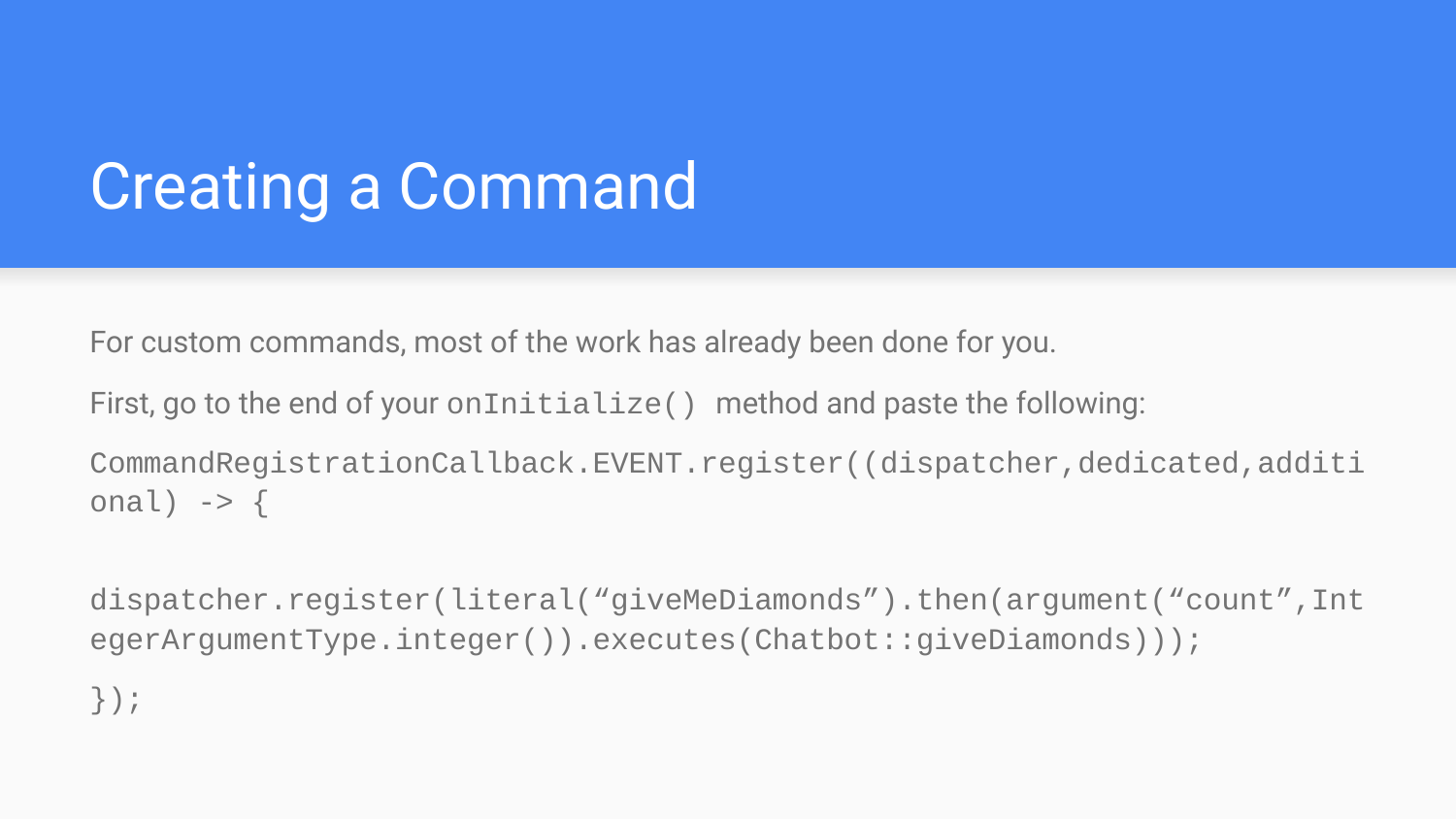

# Creating a Command
For custom commands, most of the work has already been done for you.
First, go to the end of your onInitialize() method and paste the following:
CommandRegistrationCallback.EVENT.register((dispatcher,dedicated,additional) -> {
    dispatcher.register(literal(“giveMeDiamonds”).then(argument(“count”,IntegerArgumentType.integer()).executes(Chatbot::giveDiamonds)));
});